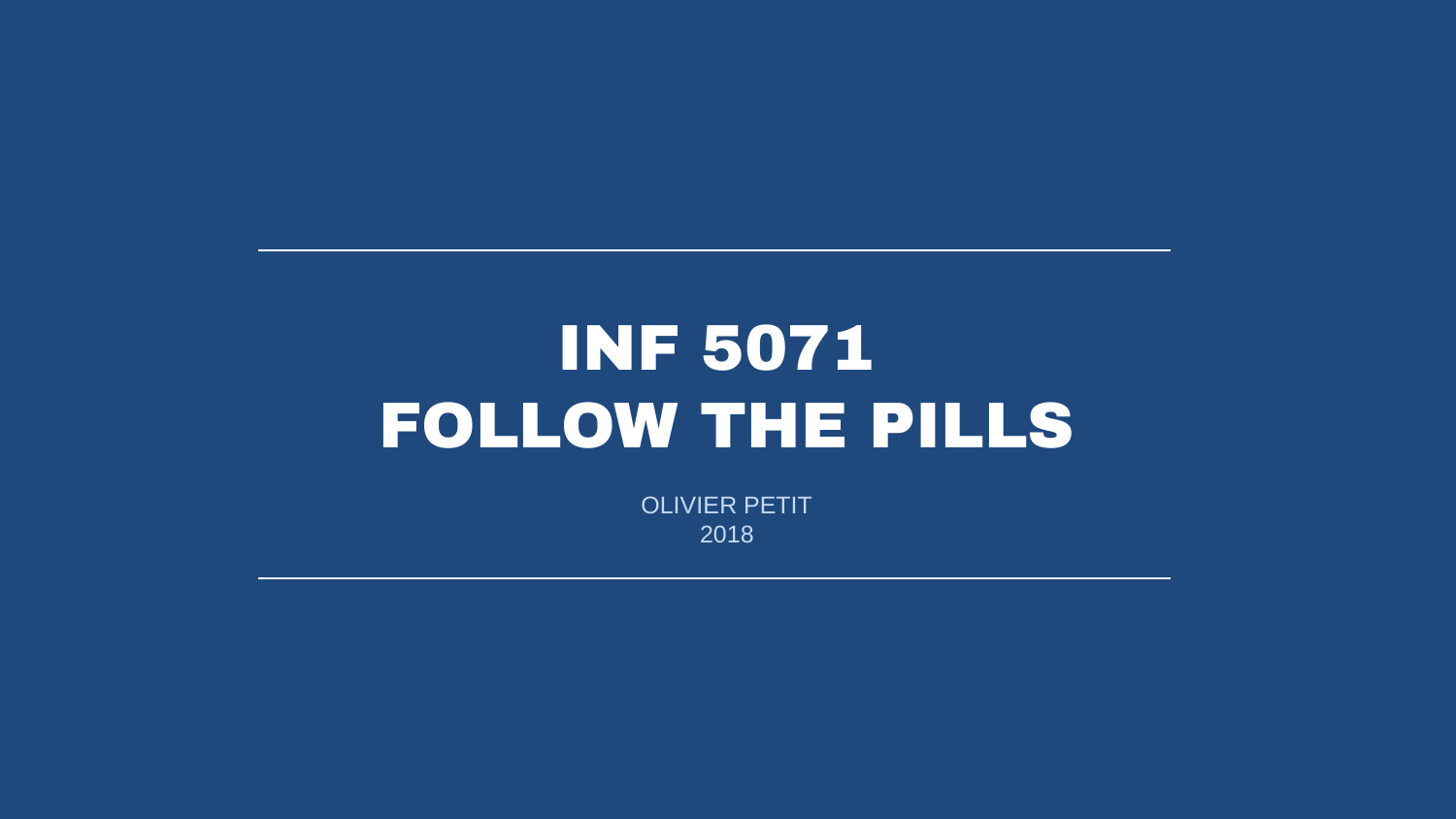

INF 5071
Follow the pills
OLIVIER PETIT
2018